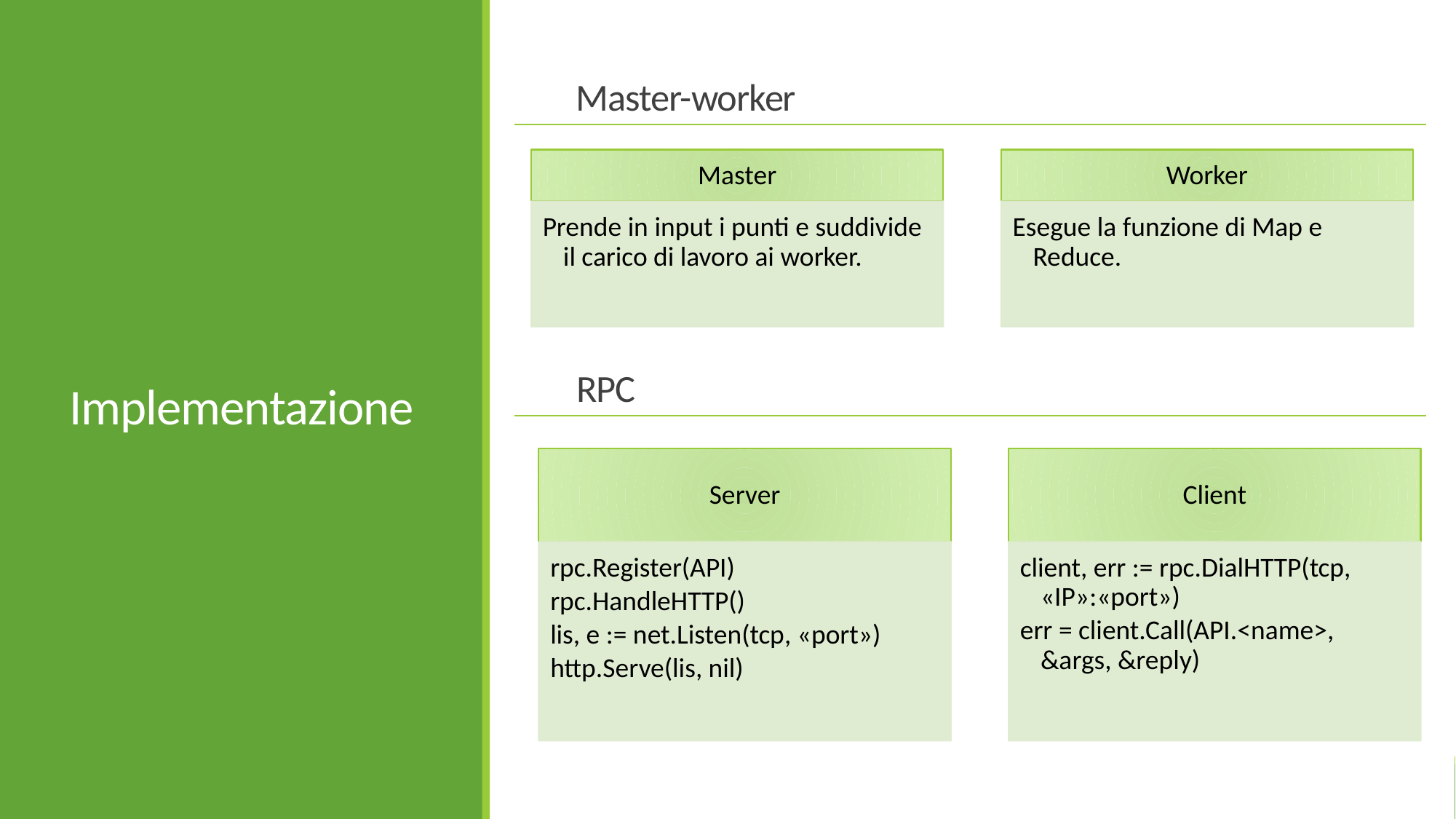

# Implementazione
Master-worker

Master
Prende in input i punti e suddivide il carico di lavoro ai worker.

Worker
Esegue la funzione di Map e Reduce.
RPC
Server
rpc.Register(API)
rpc.HandleHTTP()
lis, e := net.Listen(tcp, «port»)
http.Serve(lis, nil)

Client
client, err := rpc.DialHTTP(tcp, «IP»:«port»)
err = client.Call(API.<name>, &args, &reply)